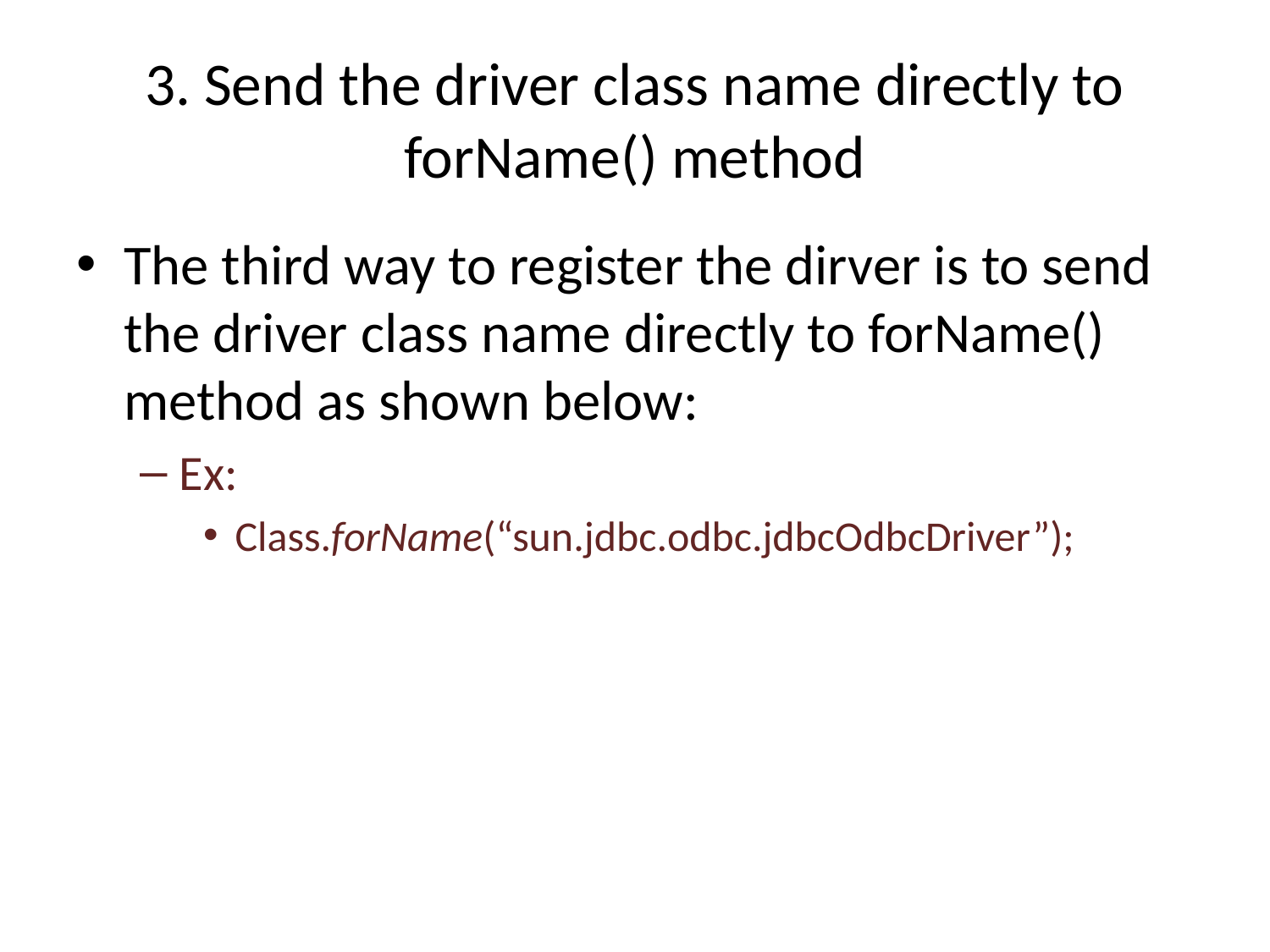

# 3. Send the driver class name directly to forName() method
The third way to register the dirver is to send the driver class name directly to forName() method as shown below:
Ex:
Class.forName(“sun.jdbc.odbc.jdbcOdbcDriver”);